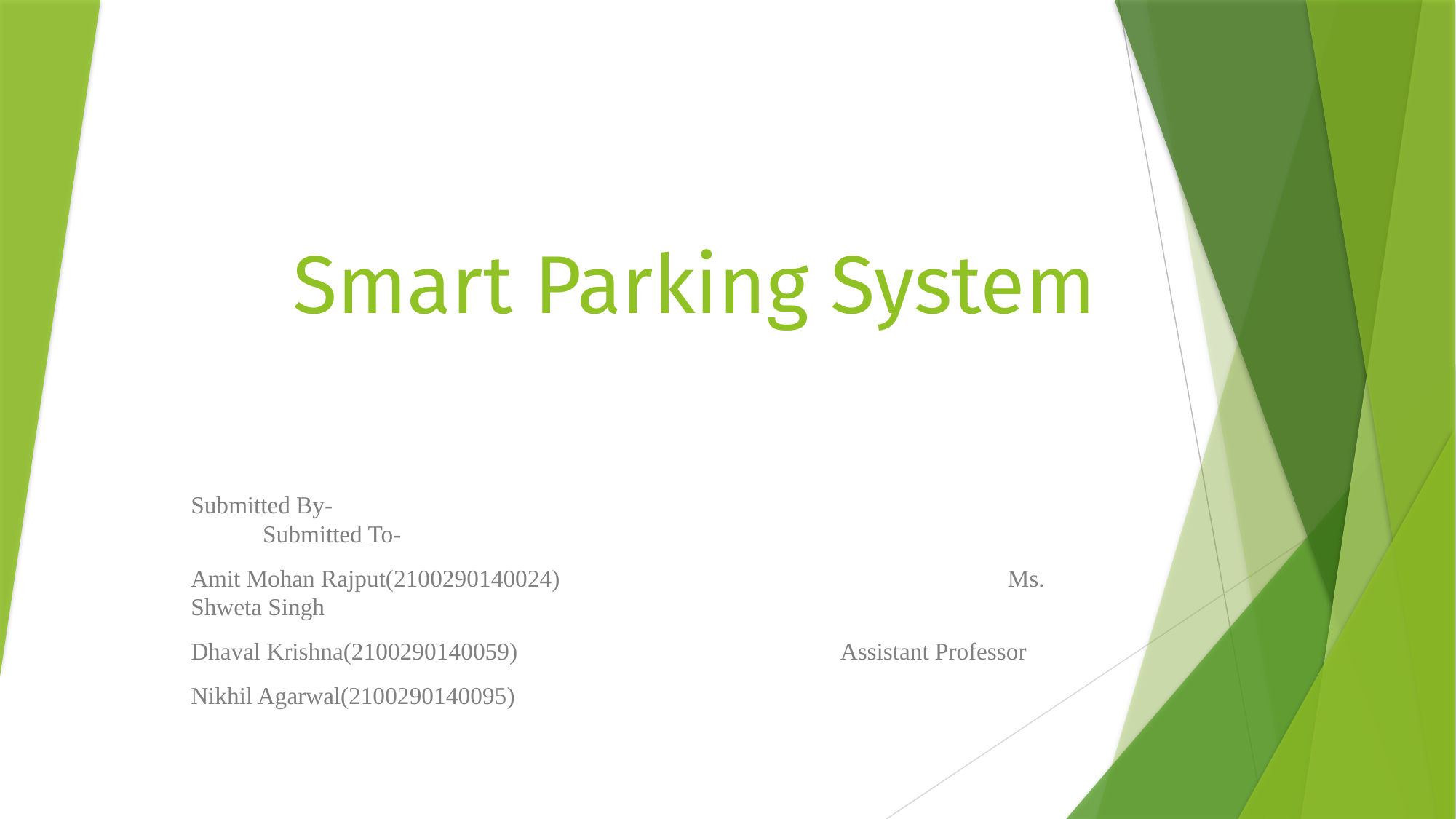

# Smart Parking System
Submitted By-						                                    Submitted To-
Amit Mohan Rajput(2100290140024)			                           Ms. Shweta Singh
Dhaval Krishna(2100290140059)                                                      Assistant Professor
Nikhil Agarwal(2100290140095)